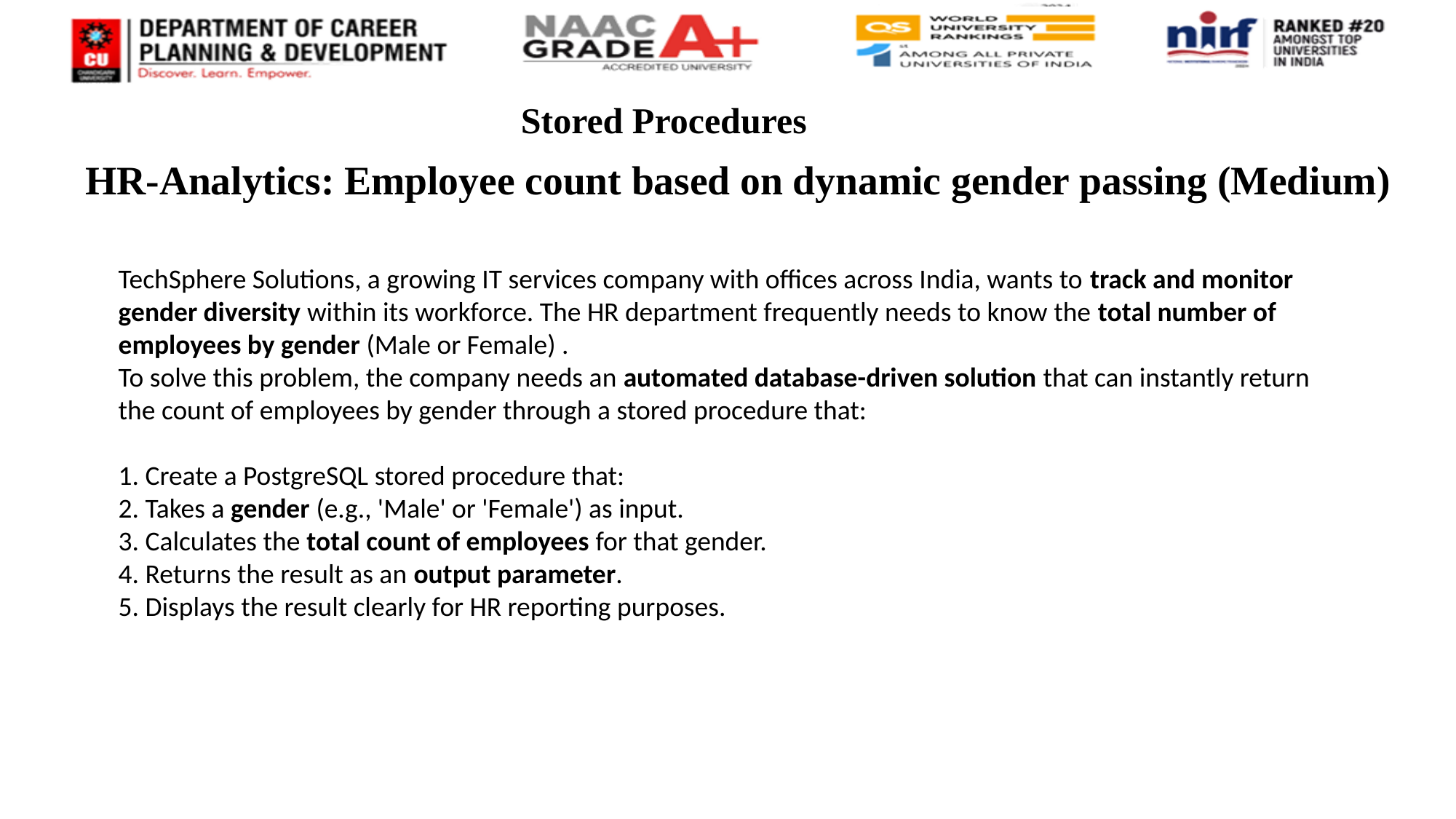

# Stored Procedures
HR-Analytics: Employee count based on dynamic gender passing (Medium)
TechSphere Solutions, a growing IT services company with offices across India, wants to track and monitor gender diversity within its workforce. The HR department frequently needs to know the total number of employees by gender (Male or Female) .
To solve this problem, the company needs an automated database-driven solution that can instantly return the count of employees by gender through a stored procedure that:
1. Create a PostgreSQL stored procedure that:
2. Takes a gender (e.g., 'Male' or 'Female') as input.
3. Calculates the total count of employees for that gender.
4. Returns the result as an output parameter.
5. Displays the result clearly for HR reporting purposes.